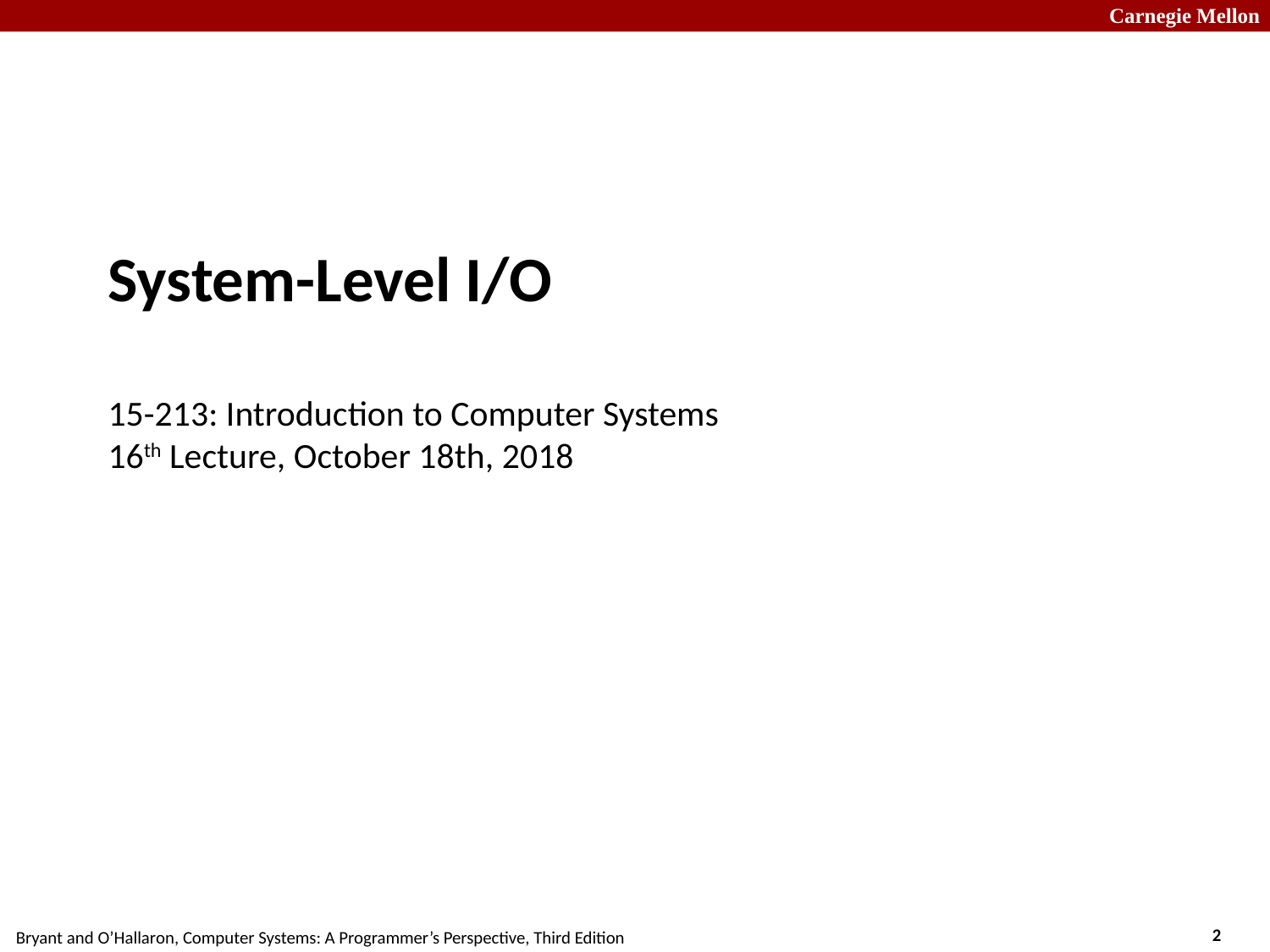

# System-Level I/O 15-213: Introduction to Computer Systems 16th Lecture, October 18th, 2018